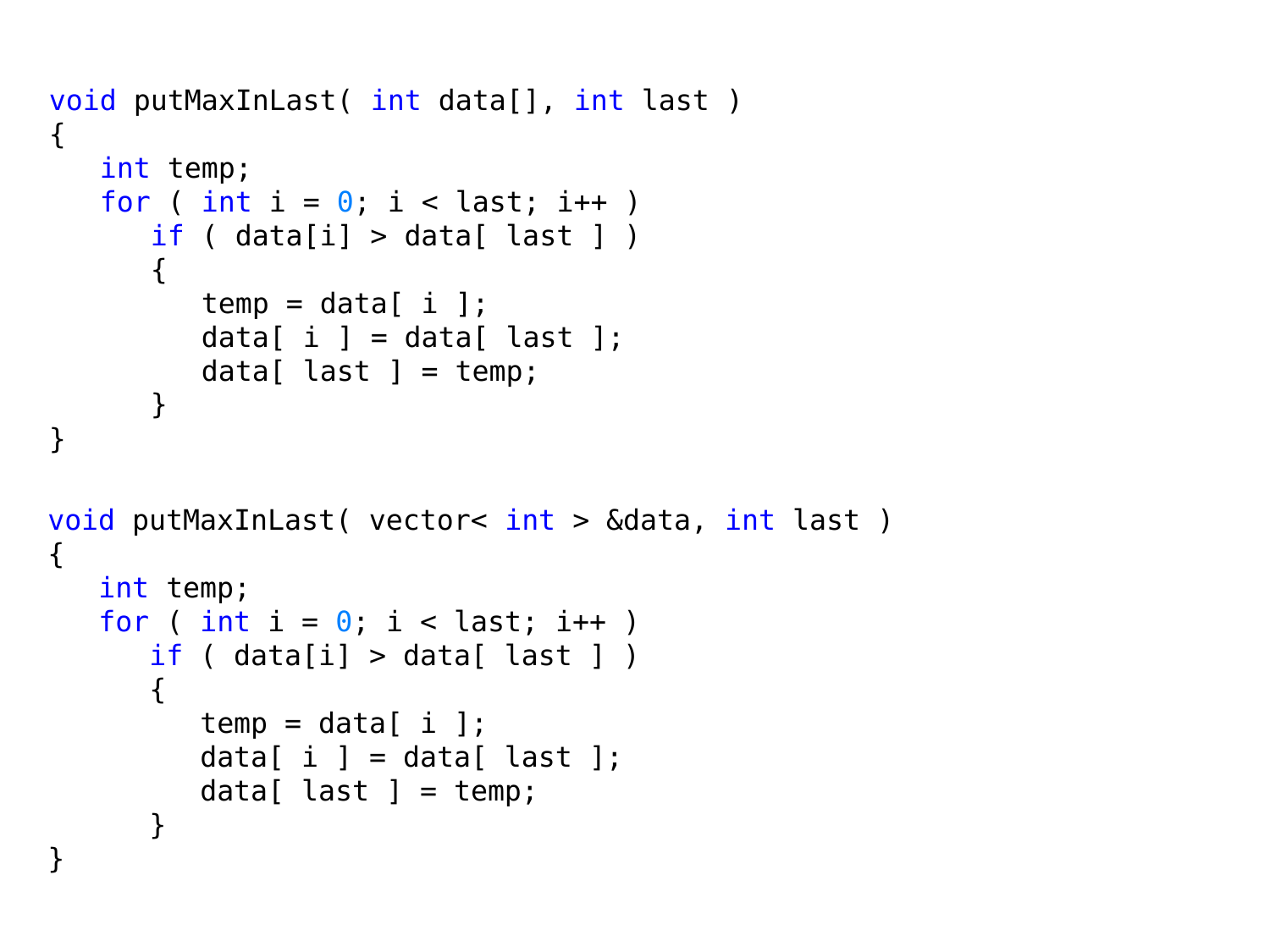

void putMaxInLast( int data[], int last )
{
   int temp;
   for ( int i = 0; i < last; i++ )
      if ( data[i] > data[ last ] )
      {
         temp = data[ i ];
         data[ i ] = data[ last ];
         data[ last ] = temp;
      }
}
void putMaxInLast( vector< int > &data, int last )
{
   int temp;
   for ( int i = 0; i < last; i++ )
      if ( data[i] > data[ last ] )
      {
         temp = data[ i ];
         data[ i ] = data[ last ];
         data[ last ] = temp;
      }
}